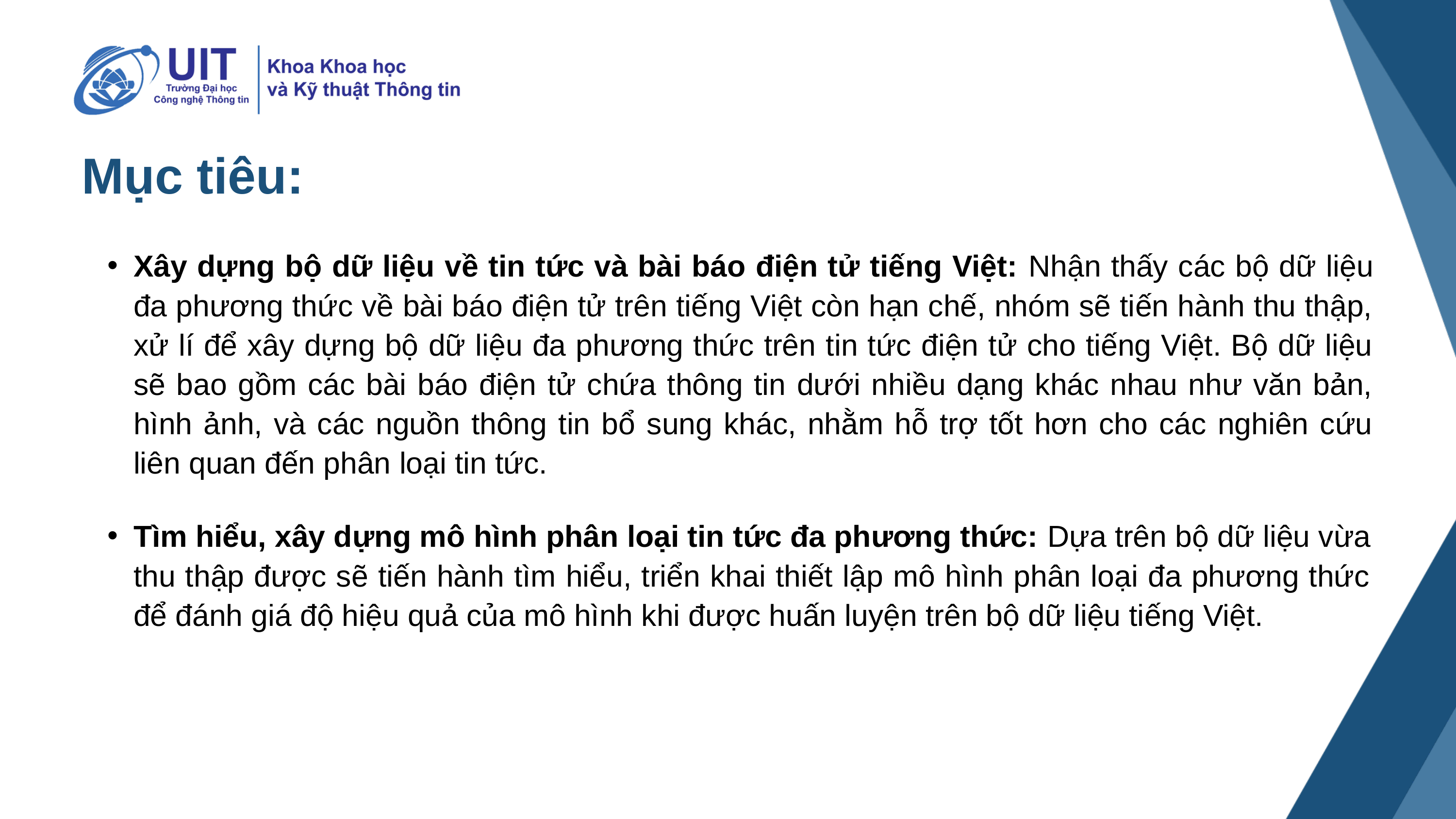

Mục tiêu:
Xây dựng bộ dữ liệu về tin tức và bài báo điện tử tiếng Việt: Nhận thấy các bộ dữ liệu đa phương thức về bài báo điện tử trên tiếng Việt còn hạn chế, nhóm sẽ tiến hành thu thập, xử lí để xây dựng bộ dữ liệu đa phương thức trên tin tức điện tử cho tiếng Việt. Bộ dữ liệu sẽ bao gồm các bài báo điện tử chứa thông tin dưới nhiều dạng khác nhau như văn bản, hình ảnh, và các nguồn thông tin bổ sung khác, nhằm hỗ trợ tốt hơn cho các nghiên cứu liên quan đến phân loại tin tức.
Tìm hiểu, xây dựng mô hình phân loại tin tức đa phương thức: Dựa trên bộ dữ liệu vừa thu thập được sẽ tiến hành tìm hiểu, triển khai thiết lập mô hình phân loại đa phương thức để đánh giá độ hiệu quả của mô hình khi được huấn luyện trên bộ dữ liệu tiếng Việt.